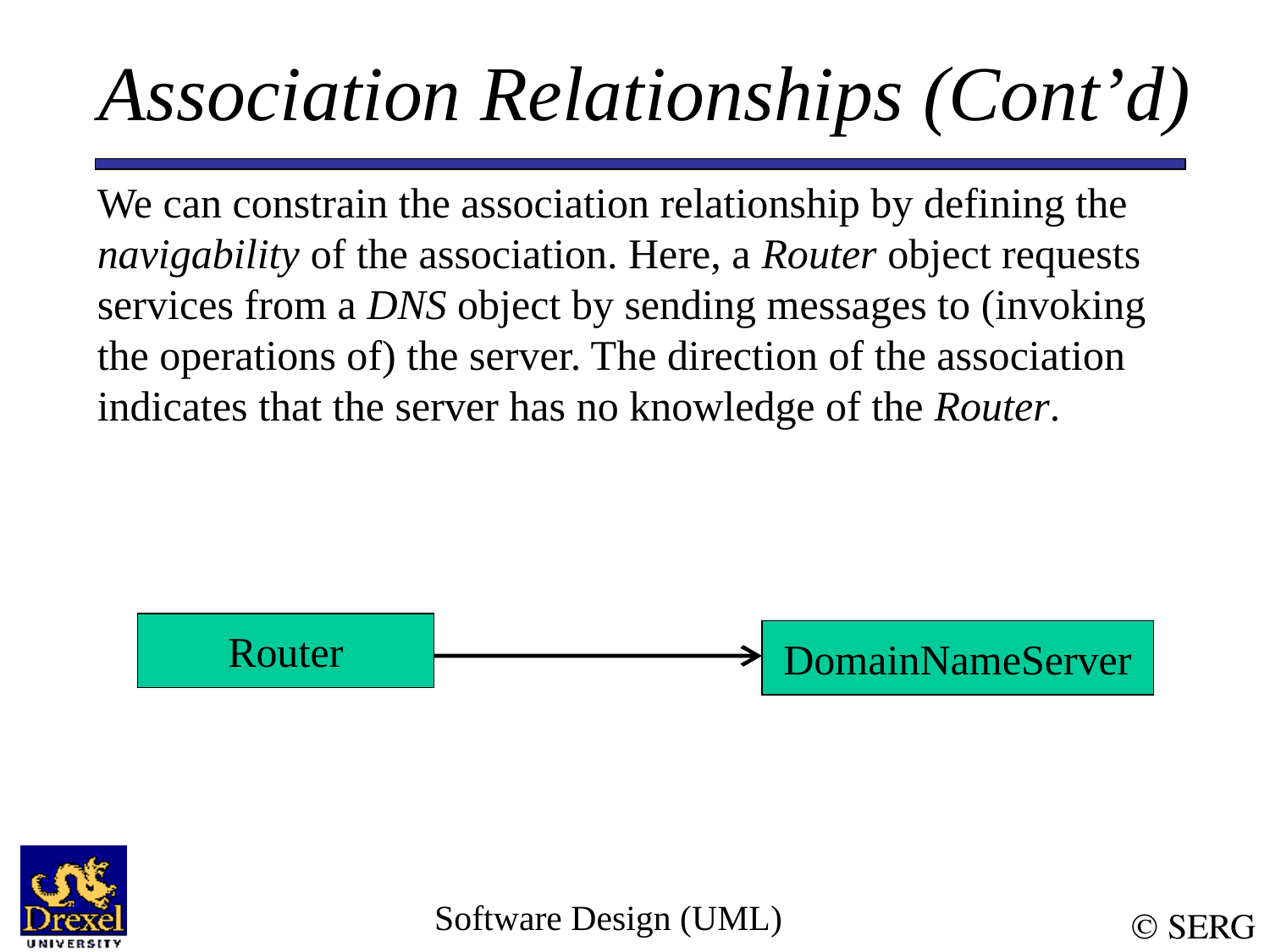

# Association Relationships (Cont’d)
We can constrain the association relationship by defining the navigability of the association. Here, a Router object requests services from a DNS object by sending messages to (invoking the operations of) the server. The direction of the association indicates that the server has no knowledge of the Router.
Router
DomainNameServer

Software Design (UML)